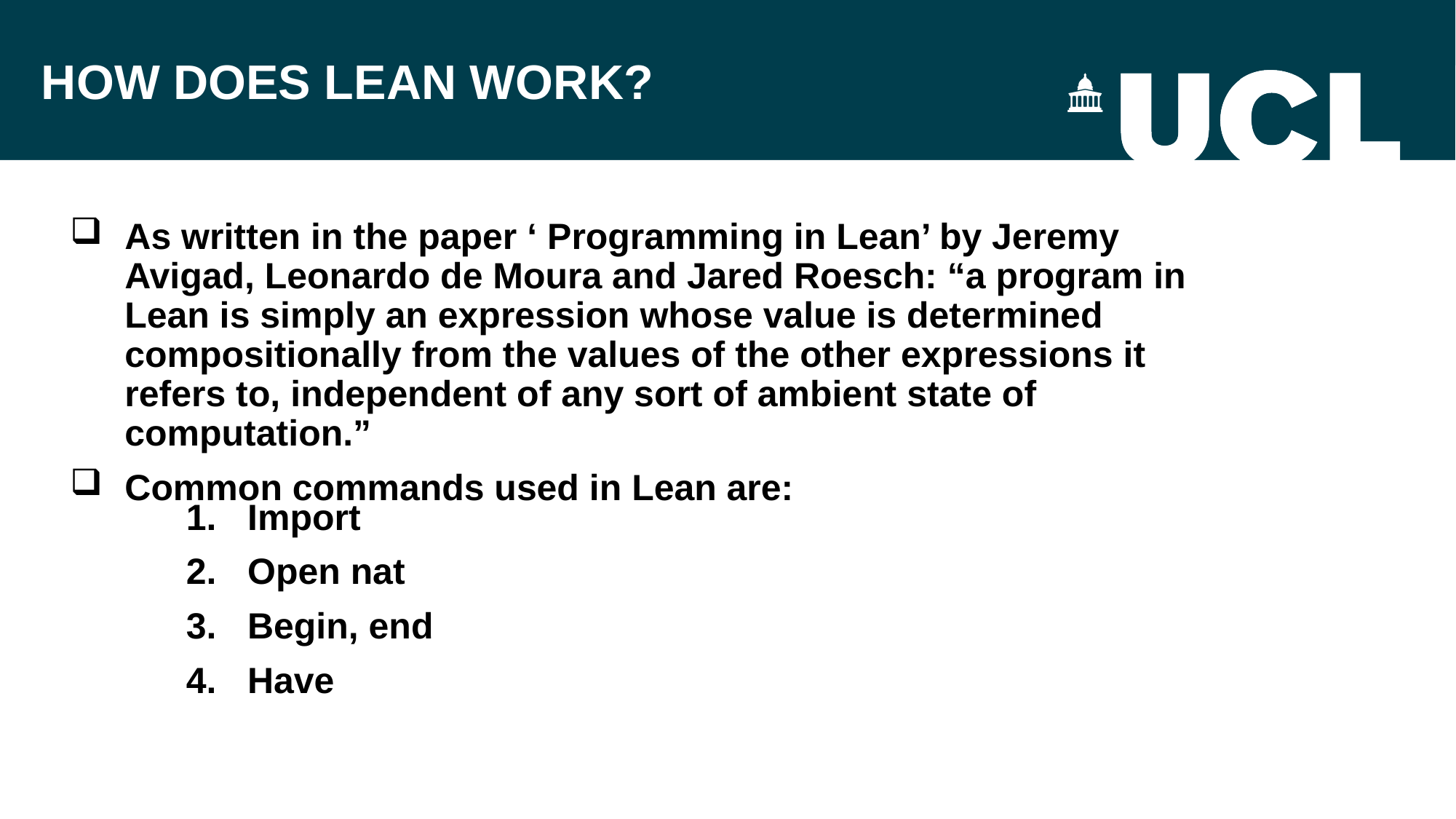

HOW DOES LEAN WORK?
As written in the paper ‘ Programming in Lean’ by Jeremy Avigad, Leonardo de Moura and Jared Roesch: “a program in Lean is simply an expression whose value is determined compositionally from the values of the other expressions it refers to, independent of any sort of ambient state of computation.”
Common commands used in Lean are:
Import
Open nat
Begin, end
Have